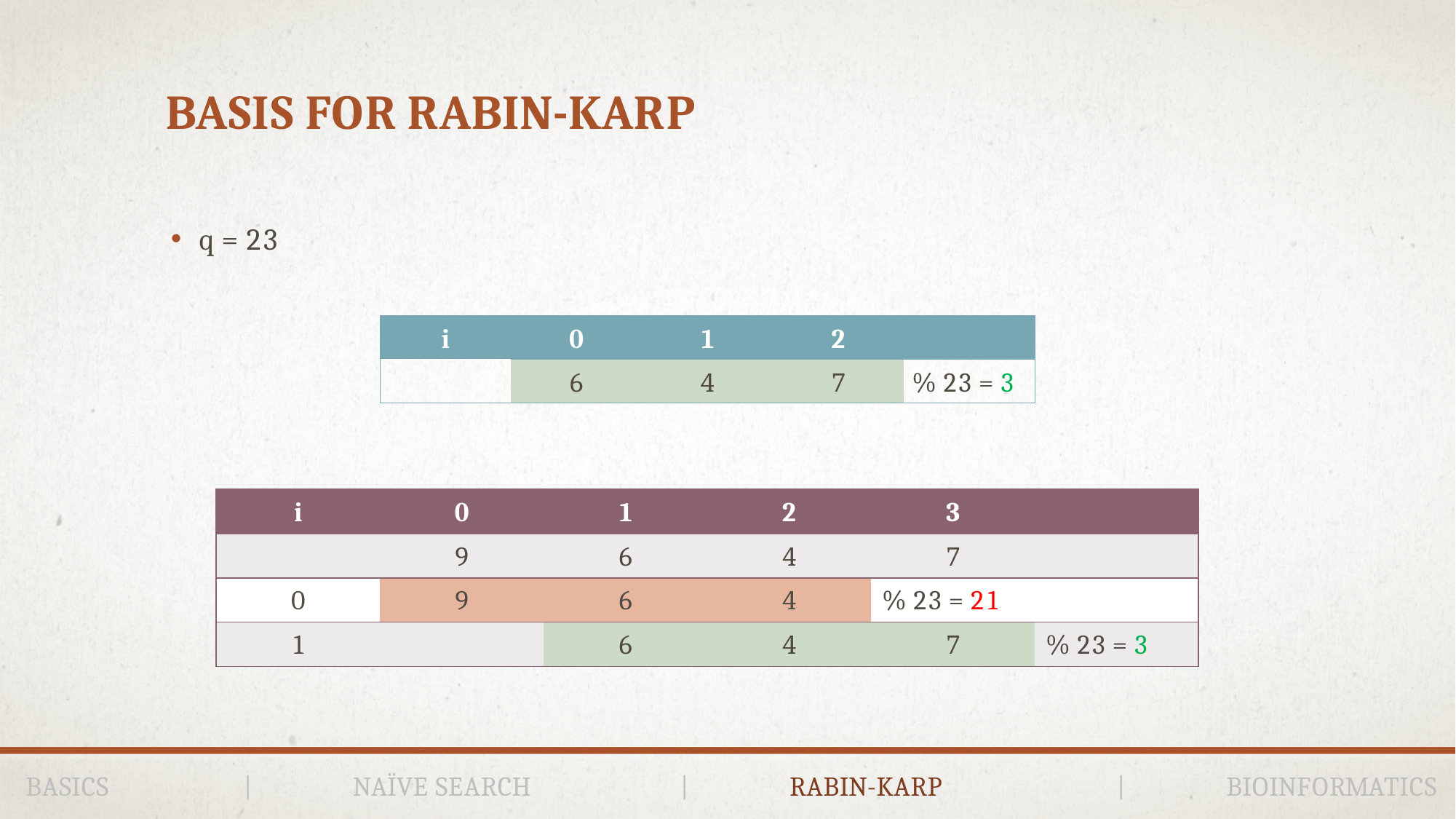

# BASIS FOR RABIN-karp
q = 23

| i | 0 | 1 | 2 |  |
| --- | --- | --- | --- | --- |
|  | 6 | 4 | 7 | % 23 = 3 |
| i | 0 | 1 | 2 | 3 |  |
| --- | --- | --- | --- | --- | --- |
|  | 9 | 6 | 4 | 7 |  |
| 0 | 9 | 6 | 4 | % 23 = 21 |  |
| 1 |  | 6 | 4 | 7 | % 23 = 3 |
BASICS		|	NAÏVE SEARCH		|	RABIN-KARP		|	BIOINFORMATICS